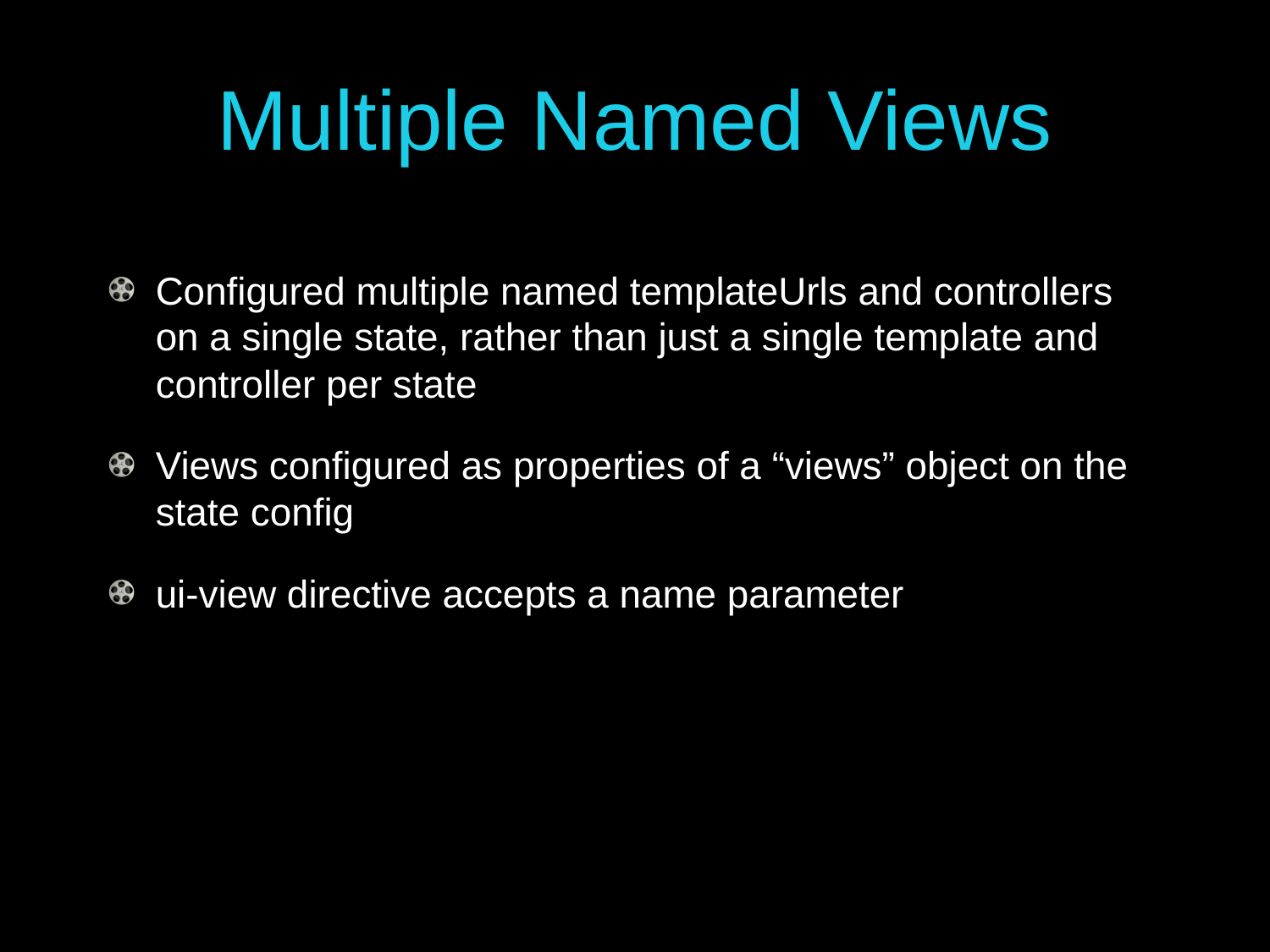

# Multiple Named Views
Configured multiple named templateUrls and controllers on a single state, rather than just a single template and controller per state
Views configured as properties of a “views” object on the state config
ui-view directive accepts a name parameter